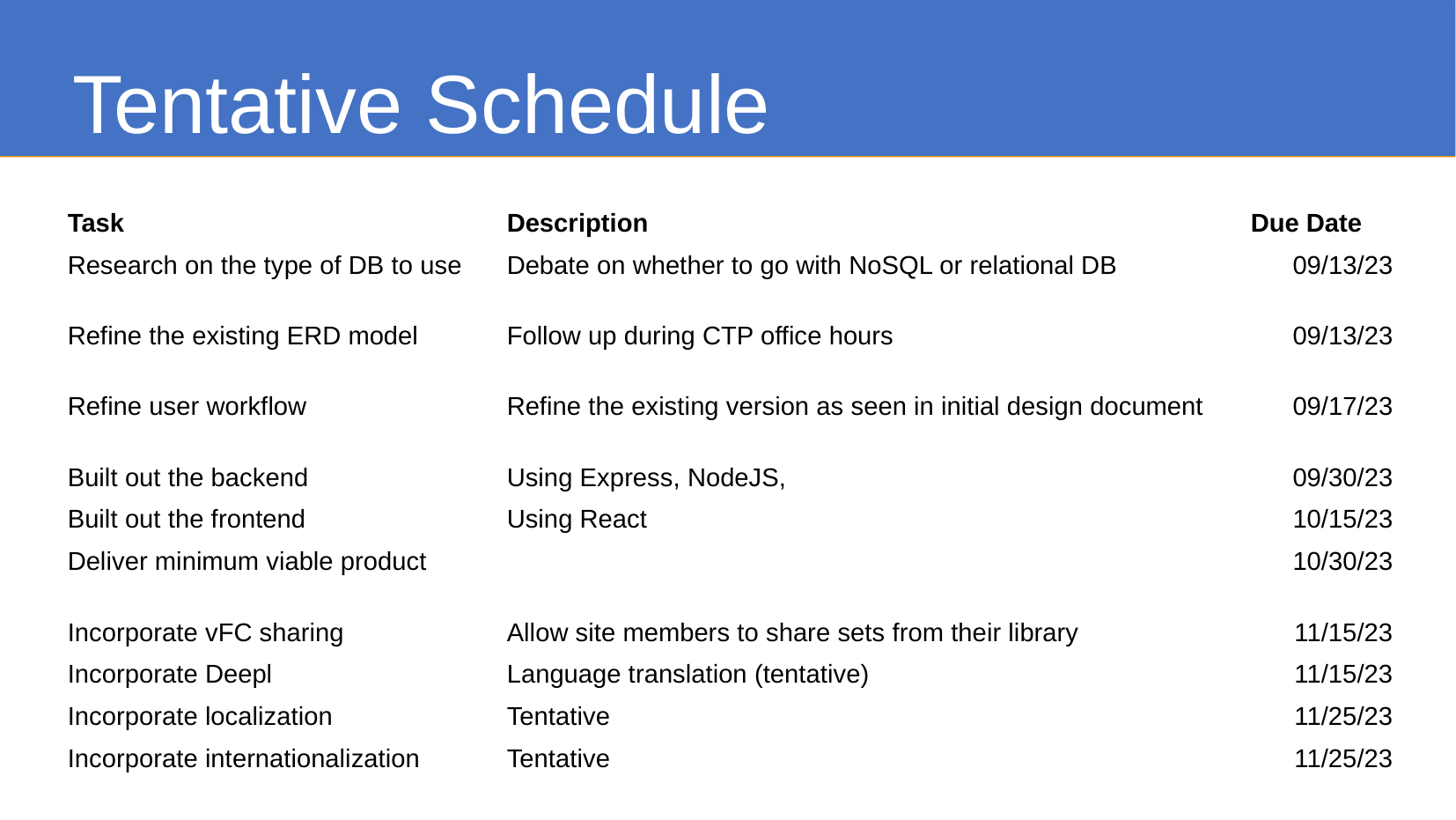

Tentative Schedule
| Task | Description | Due Date |
| --- | --- | --- |
| Research on the type of DB to use | Debate on whether to go with NoSQL or relational DB | 09/13/23 |
| Refine the existing ERD model | Follow up during CTP office hours | 09/13/23 |
| Refine user workflow | Refine the existing version as seen in initial design document | 09/17/23 |
| Built out the backend | Using Express, NodeJS, | 09/30/23 |
| Built out the frontend | Using React | 10/15/23 |
| Deliver minimum viable product |  | 10/30/23 |
| Incorporate vFC sharing | Allow site members to share sets from their library | 11/15/23 |
| Incorporate Deepl | Language translation (tentative) | 11/15/23 |
| Incorporate localization | Tentative | 11/25/23 |
| Incorporate internationalization | Tentative | 11/25/23 |